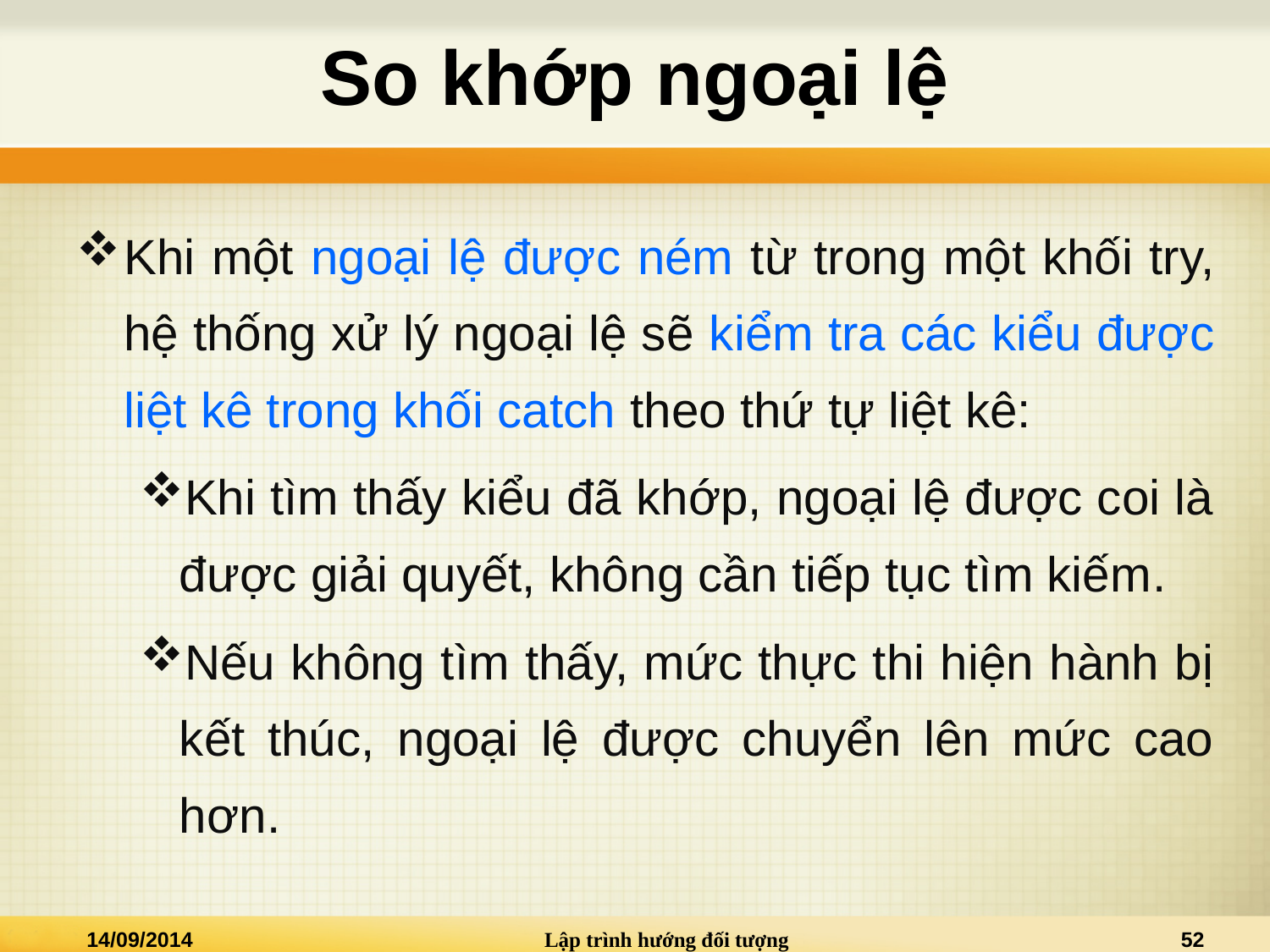

# So khớp ngoại lệ
Khi một ngoại lệ được ném từ trong một khối try, hệ thống xử lý ngoại lệ sẽ kiểm tra các kiểu được liệt kê trong khối catch theo thứ tự liệt kê:
Khi tìm thấy kiểu đã khớp, ngoại lệ được coi là được giải quyết, không cần tiếp tục tìm kiếm.
Nếu không tìm thấy, mức thực thi hiện hành bị kết thúc, ngoại lệ được chuyển lên mức cao hơn.
14/09/2014
Lập trình hướng đối tượng
52